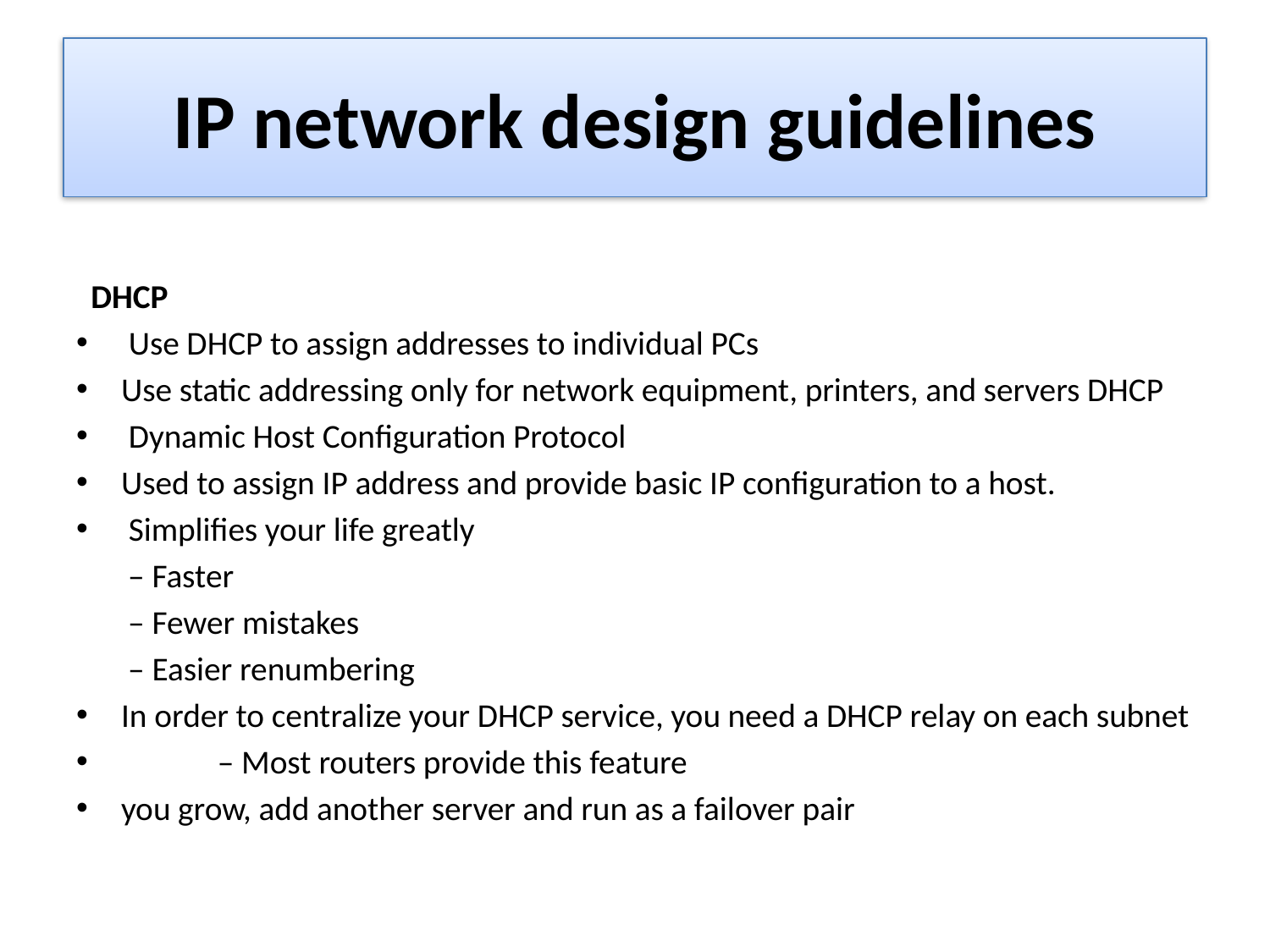

# IP network design guidelines

  DHCP
 Use DHCP to assign addresses to individual PCs
Use static addressing only for network equipment, printers, and servers DHCP
 Dynamic Host Configuration Protocol
Used to assign IP address and provide basic IP configuration to a host.
 Simplifies your life greatly
       – Faster
       – Fewer mistakes
       – Easier renumbering
In order to centralize your DHCP service, you need a DHCP relay on each subnet
             – Most routers provide this feature
you grow, add another server and run as a failover pair